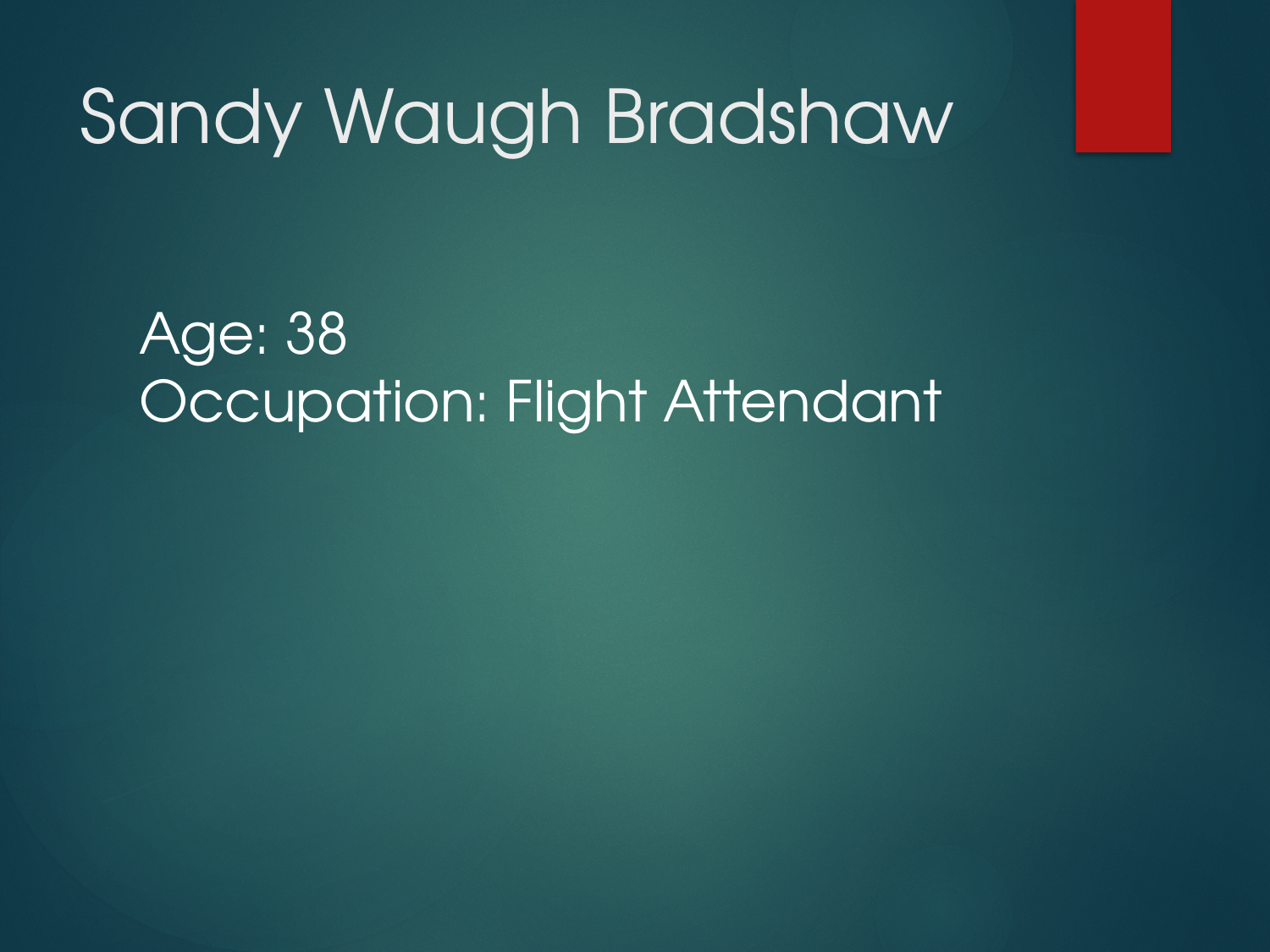

# Sandy Waugh Bradshaw

Age: 38
Occupation: Flight Attendant